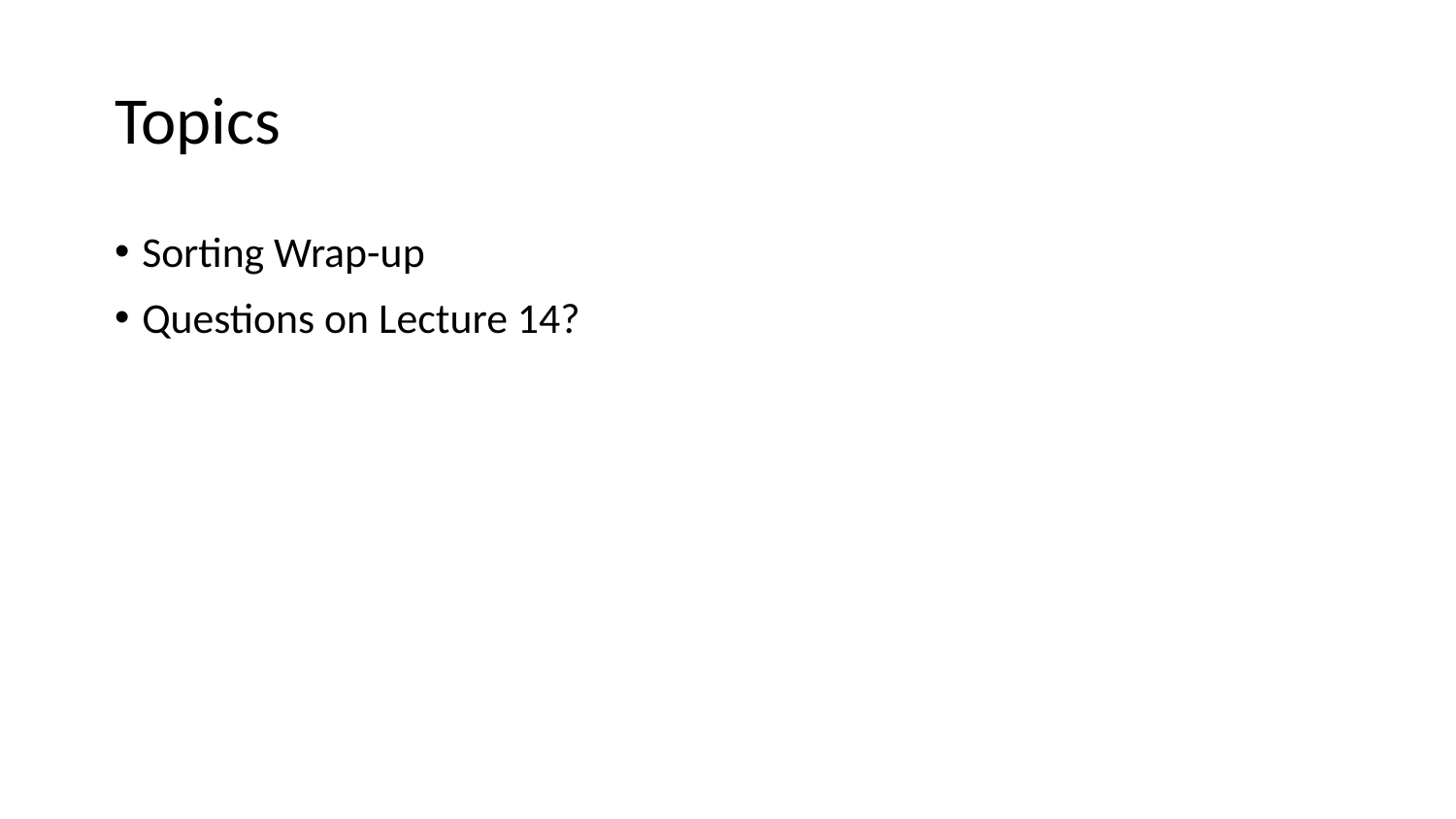

# Topics
Sorting Wrap-up
Questions on Lecture 14?